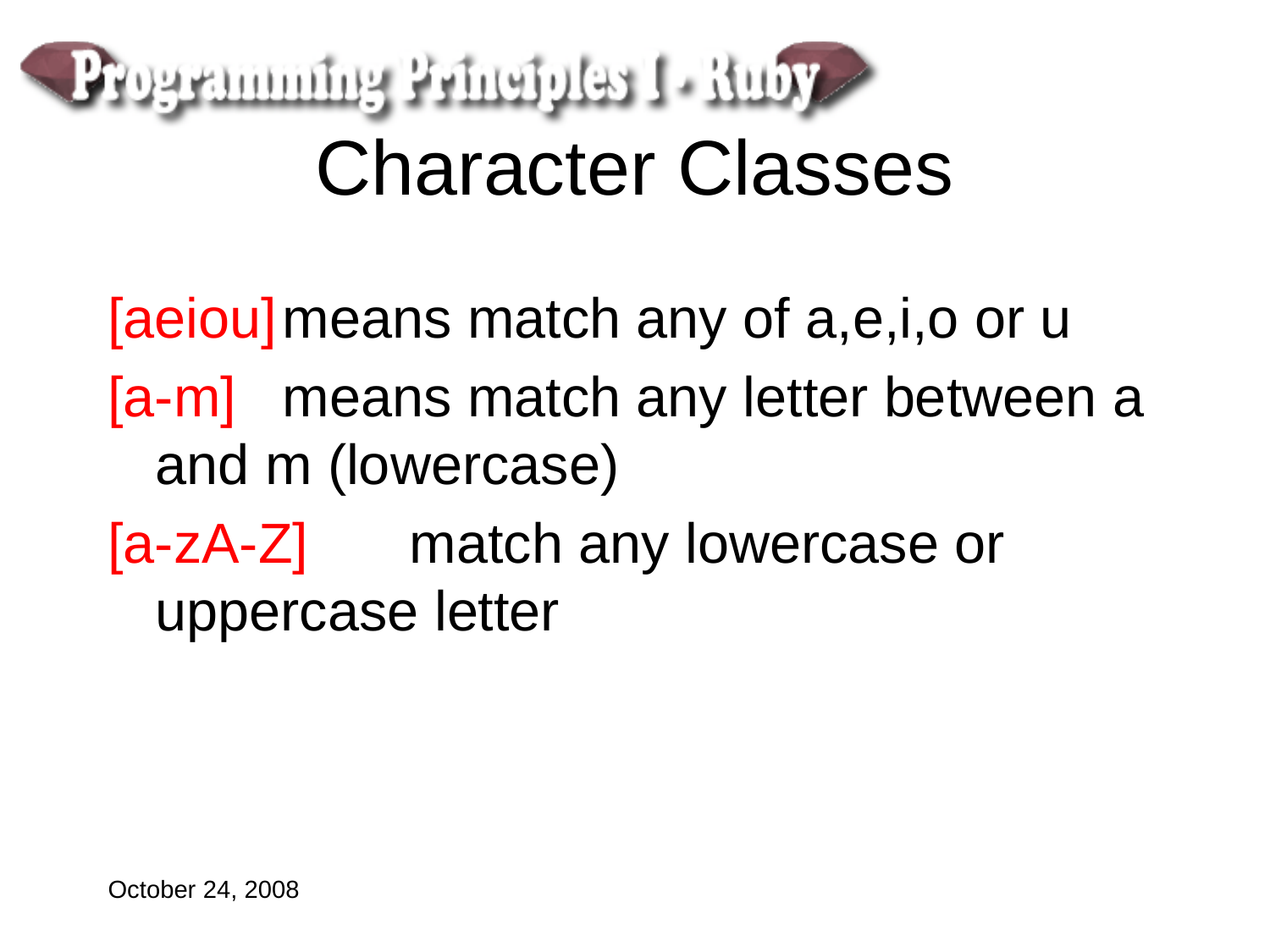

# Character Classes
[aeiou]	means match any of a,e,i,o or u
[a-m]	means match any letter between a and m (lowercase)
[a-zA-Z]	match any lowercase or uppercase letter
October 24, 2008